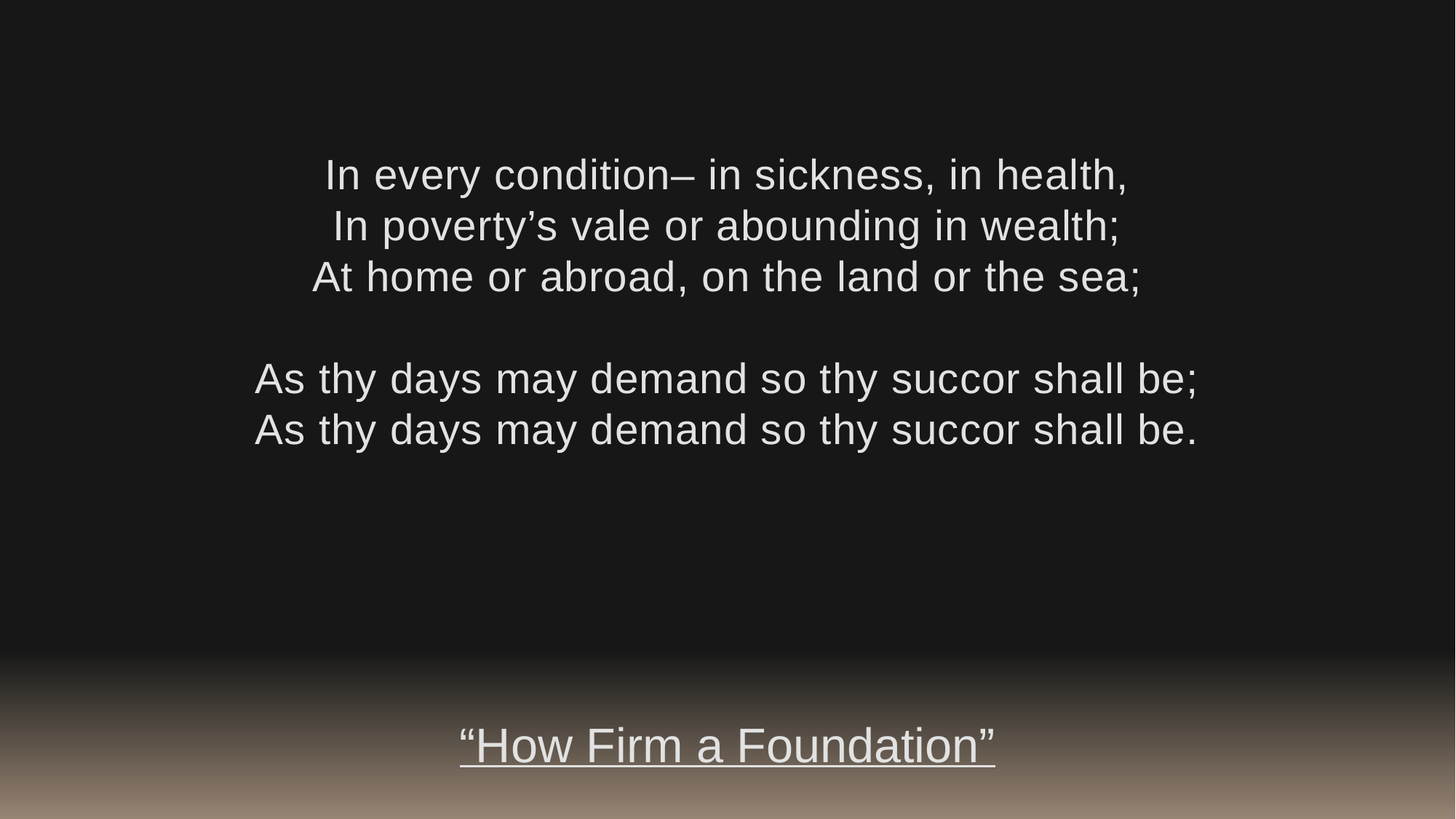

In every condition– in sickness, in health,
In poverty’s vale or abounding in wealth;
At home or abroad, on the land or the sea;

As thy days may demand so thy succor shall be;
As thy days may demand so thy succor shall be.

“How Firm a Foundation”